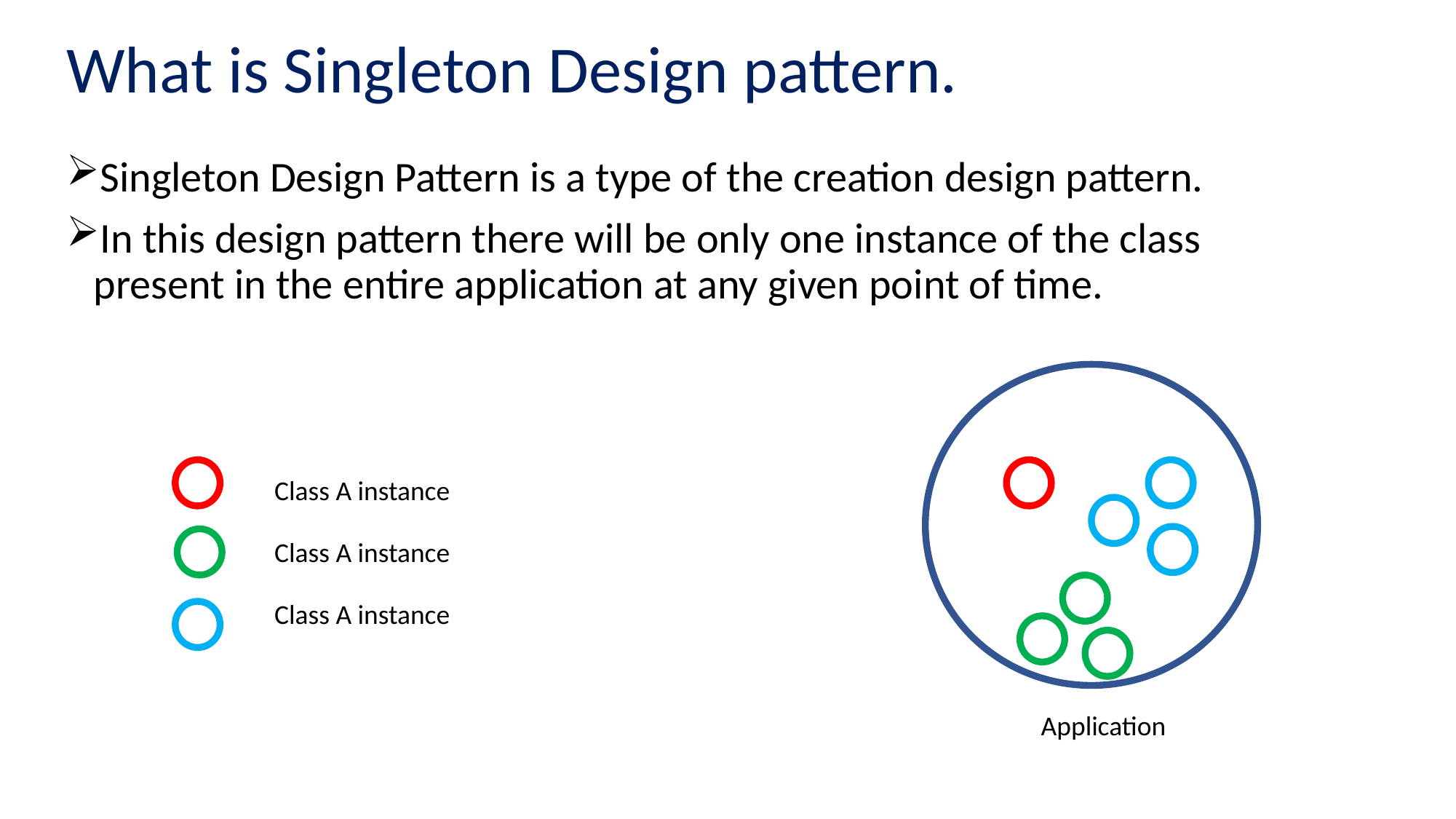

# What is Singleton Design pattern.
Singleton Design Pattern is a type of the creation design pattern.
In this design pattern there will be only one instance of the class present in the entire application at any given point of time.

Class A instance

Class A instance

Class A instance

Application